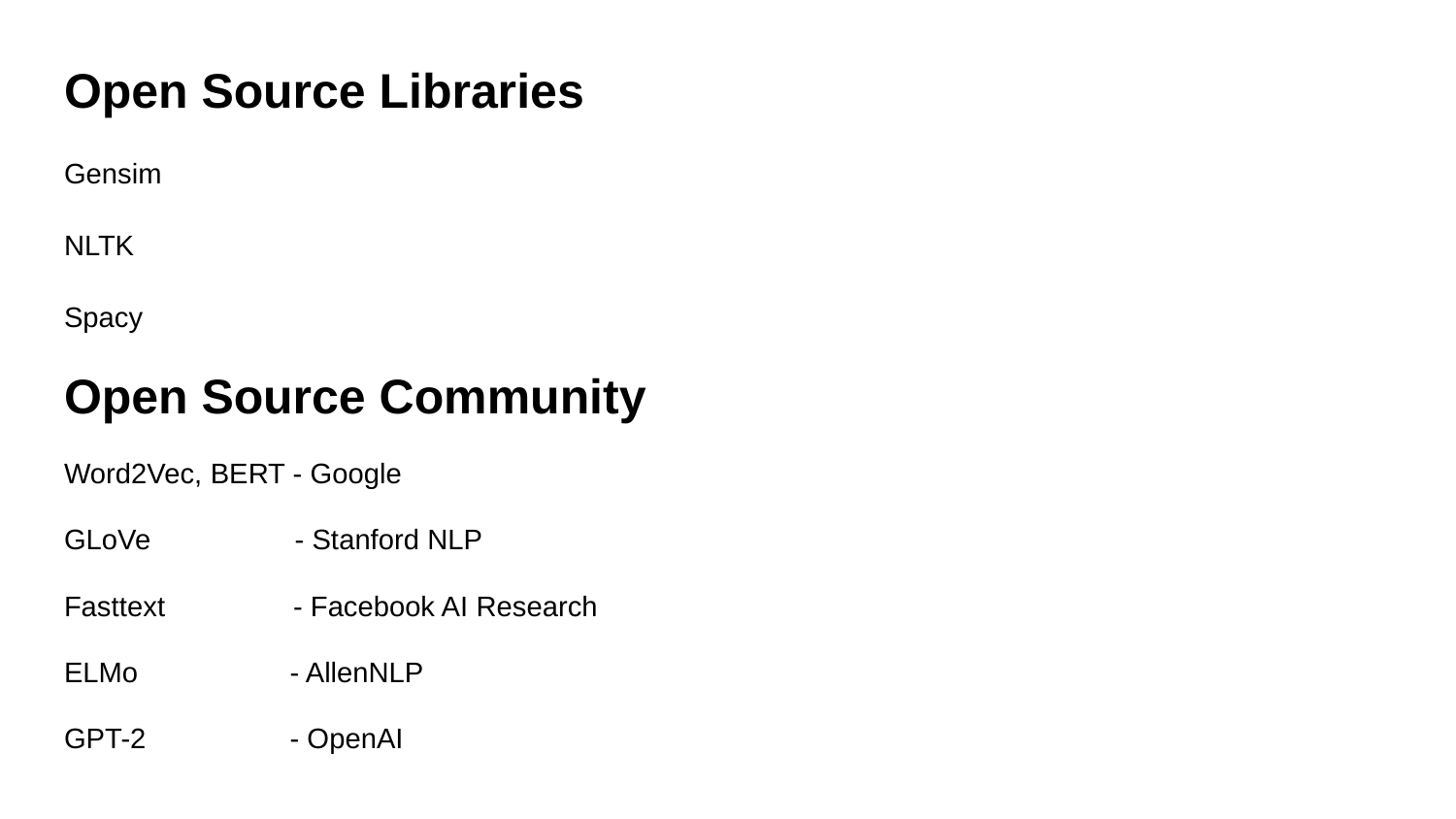

# Open Source Libraries
Gensim
NLTK
Spacy
Open Source Community
Word2Vec, BERT - Google
GLoVe                  - Stanford NLP
Fasttext                - Facebook AI Research
ELMo                   - AllenNLP
GPT-2                  - OpenAI